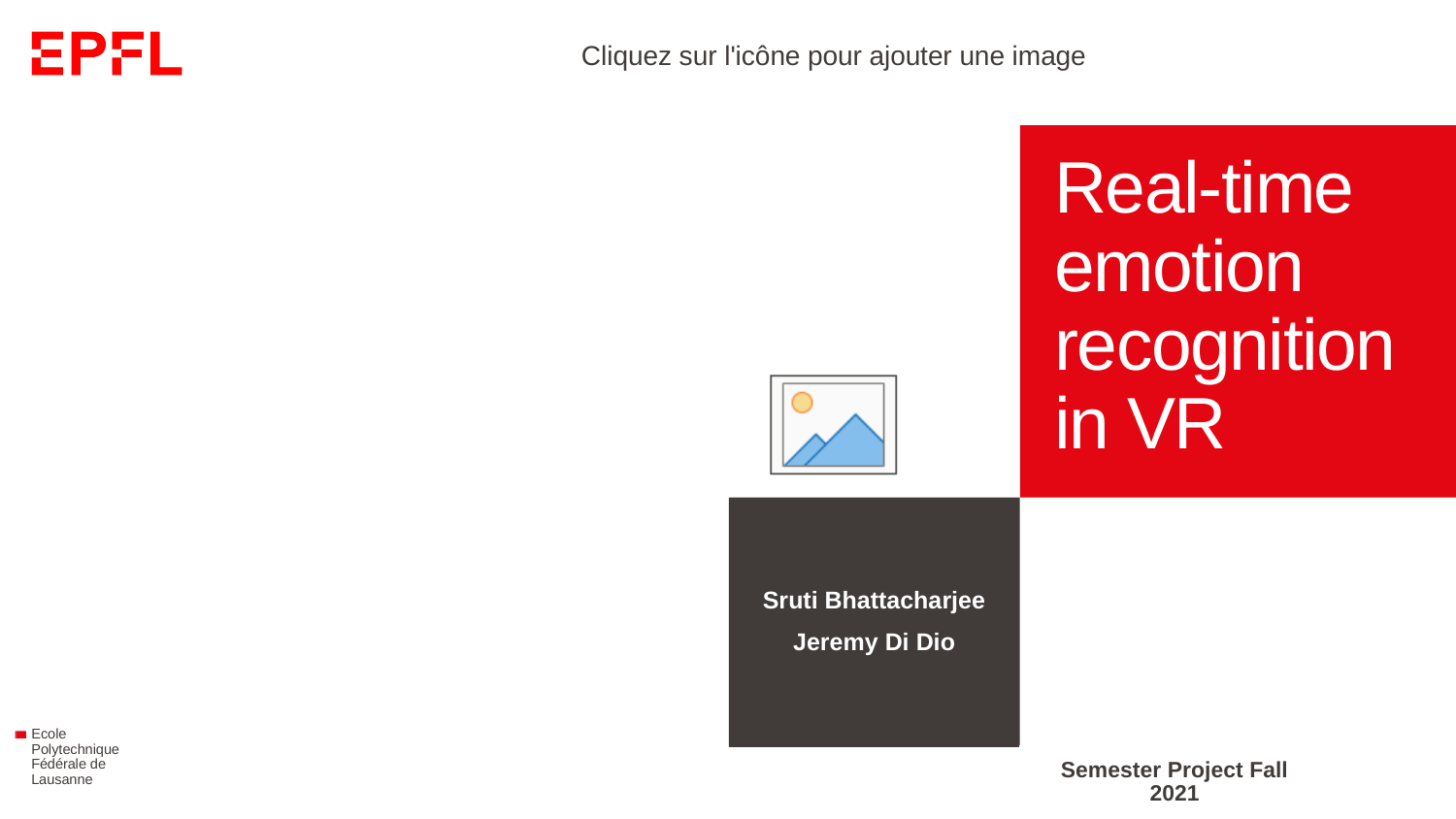

# Real-time emotion recognition in VR

Sruti Bhattacharjee
Jeremy Di Dio
Ecole Polytechnique Fédérale de Lausanne
Semester Project Fall 2021